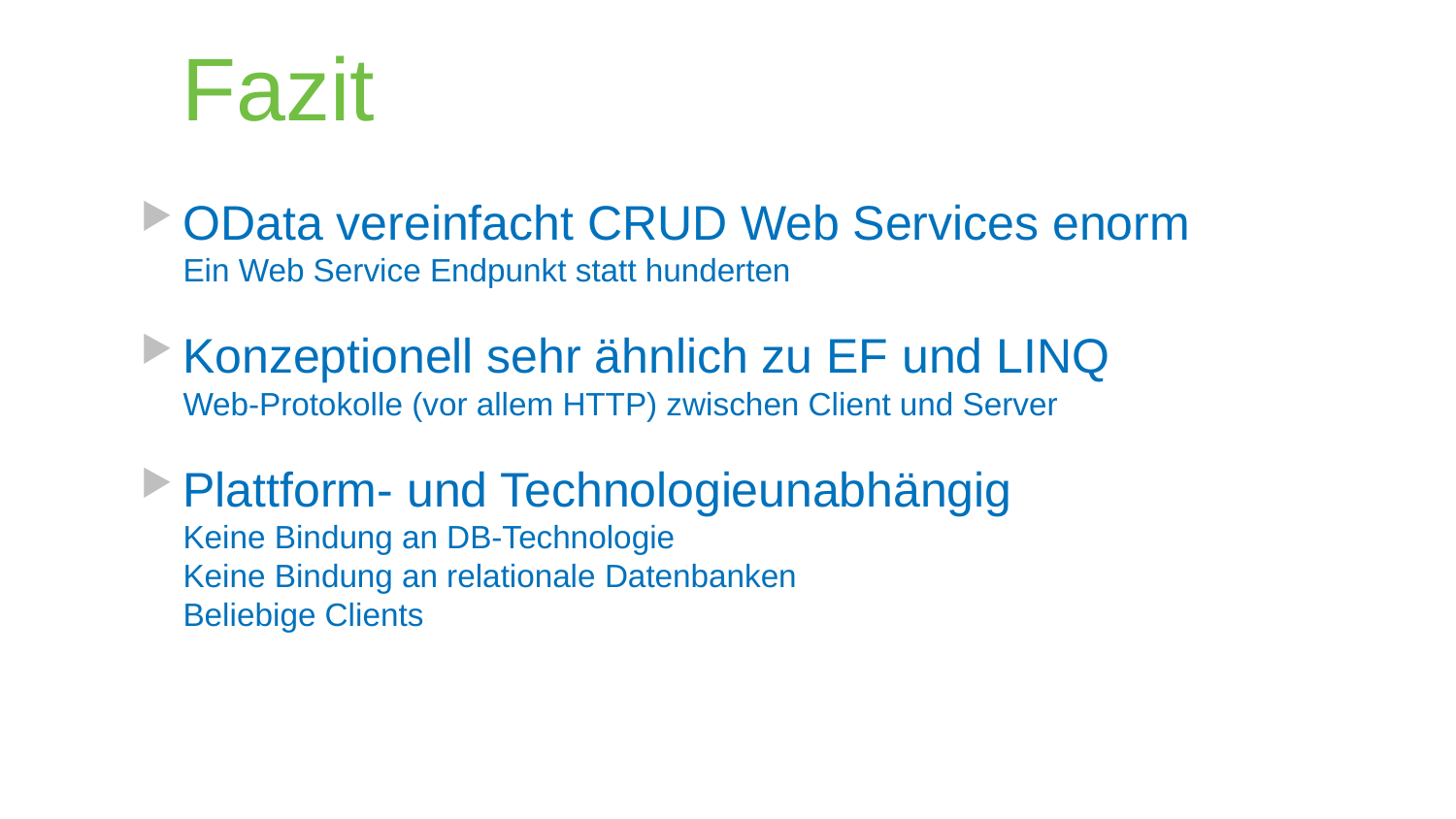

# Fazit
OData vereinfacht CRUD Web Services enorm
Ein Web Service Endpunkt statt hunderten
Konzeptionell sehr ähnlich zu EF und LINQ
Web-Protokolle (vor allem HTTP) zwischen Client und Server
Plattform- und Technologieunabhängig
Keine Bindung an DB-Technologie
Keine Bindung an relationale Datenbanken
Beliebige Clients